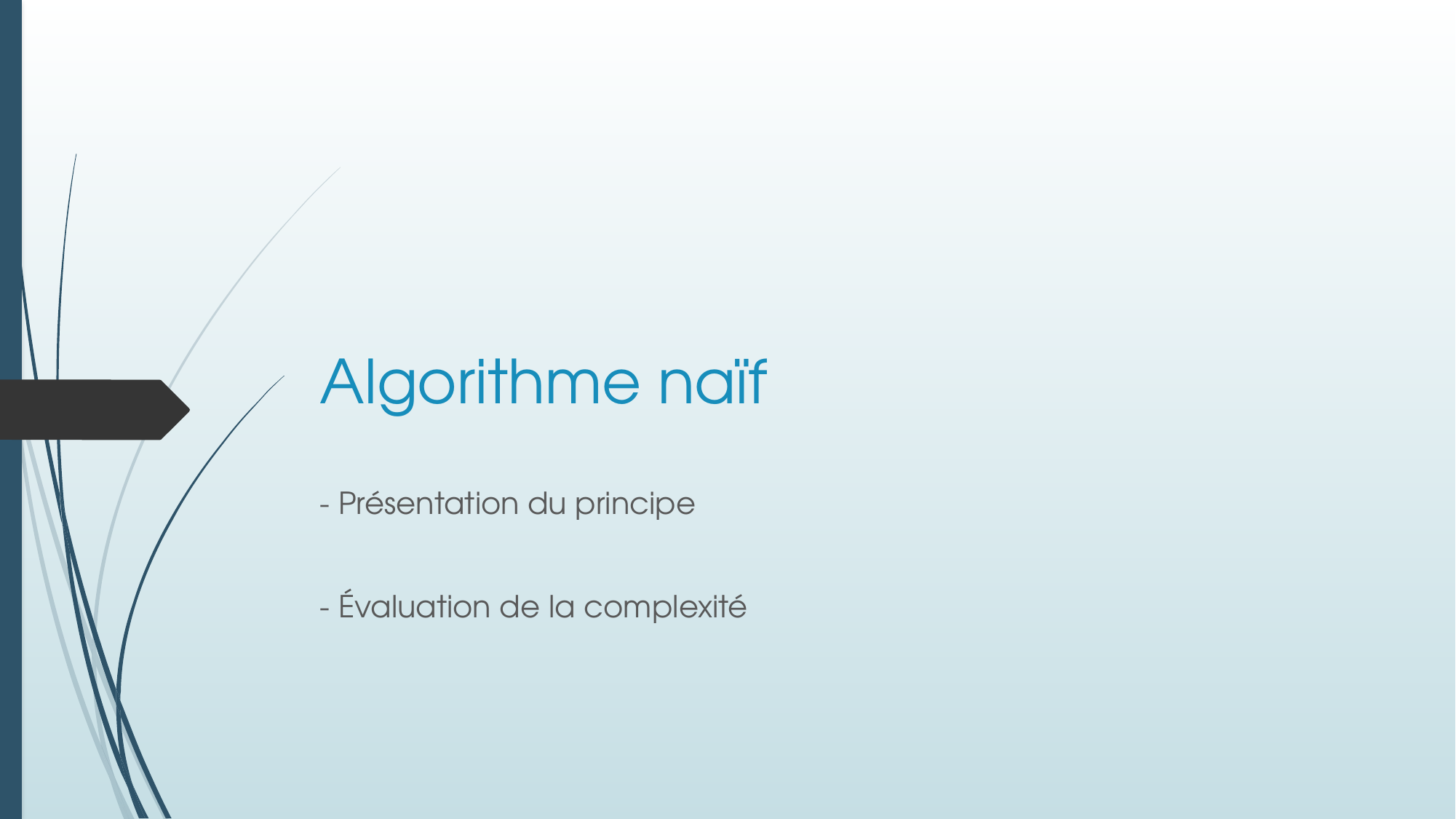

# Algorithme naïf
- Présentation du principe

- Évaluation de la complexité